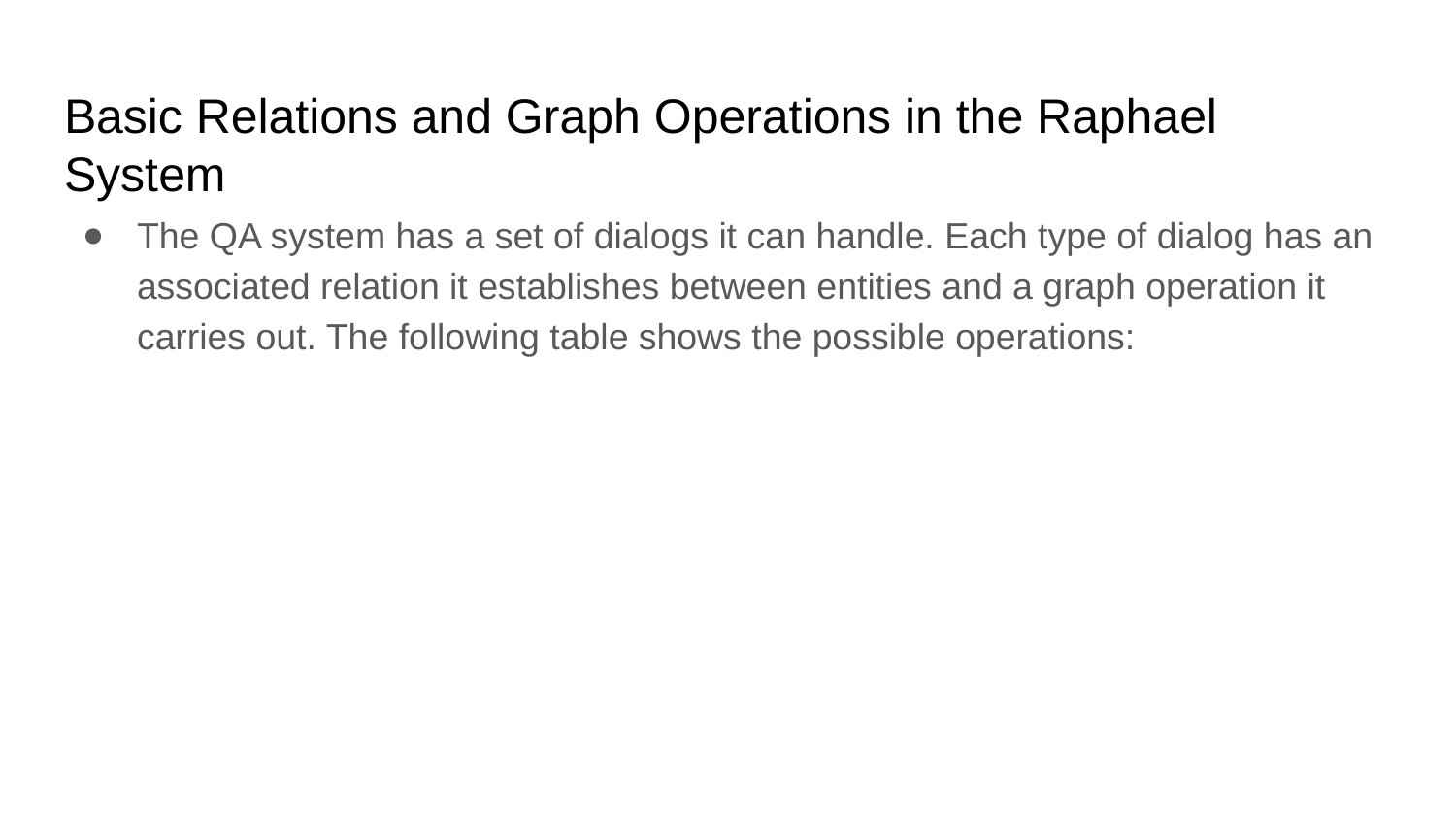

# Basic Relations and Graph Operations in the Raphael System
The QA system has a set of dialogs it can handle. Each type of dialog has an associated relation it establishes between entities and a graph operation it carries out. The following table shows the possible operations: